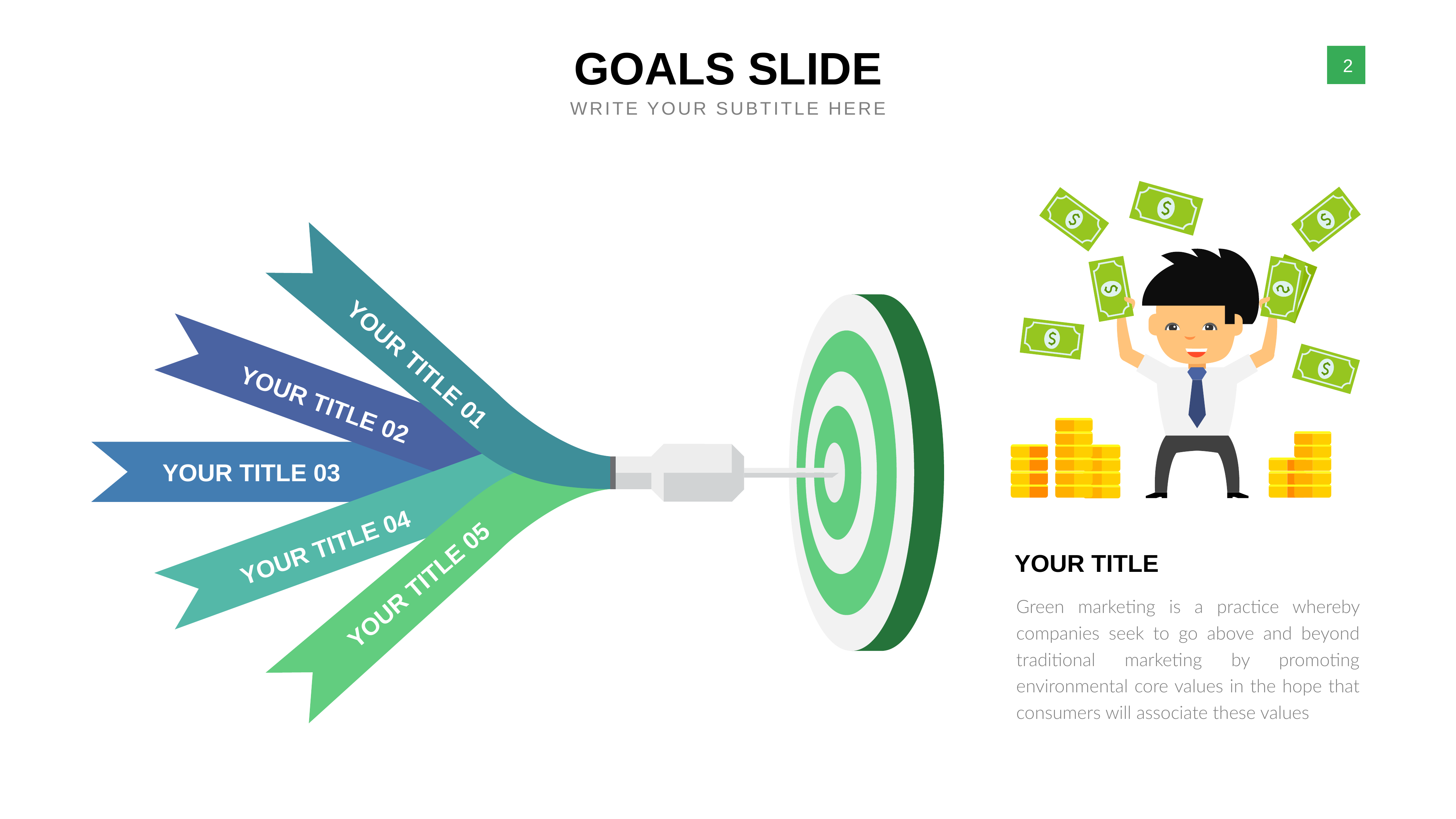

GOALS SLIDE
WRITE YOUR SUBTITLE HERE

YOUR TITLE 01
YOUR TITLE 02

YOUR TITLE 03

YOUR TITLE 04
YOUR TITLE
YOUR TITLE 05
Green marketing is a practice whereby companies seek to go above and beyond traditional marketing by promoting environmental core values in the hope that consumers will associate these values